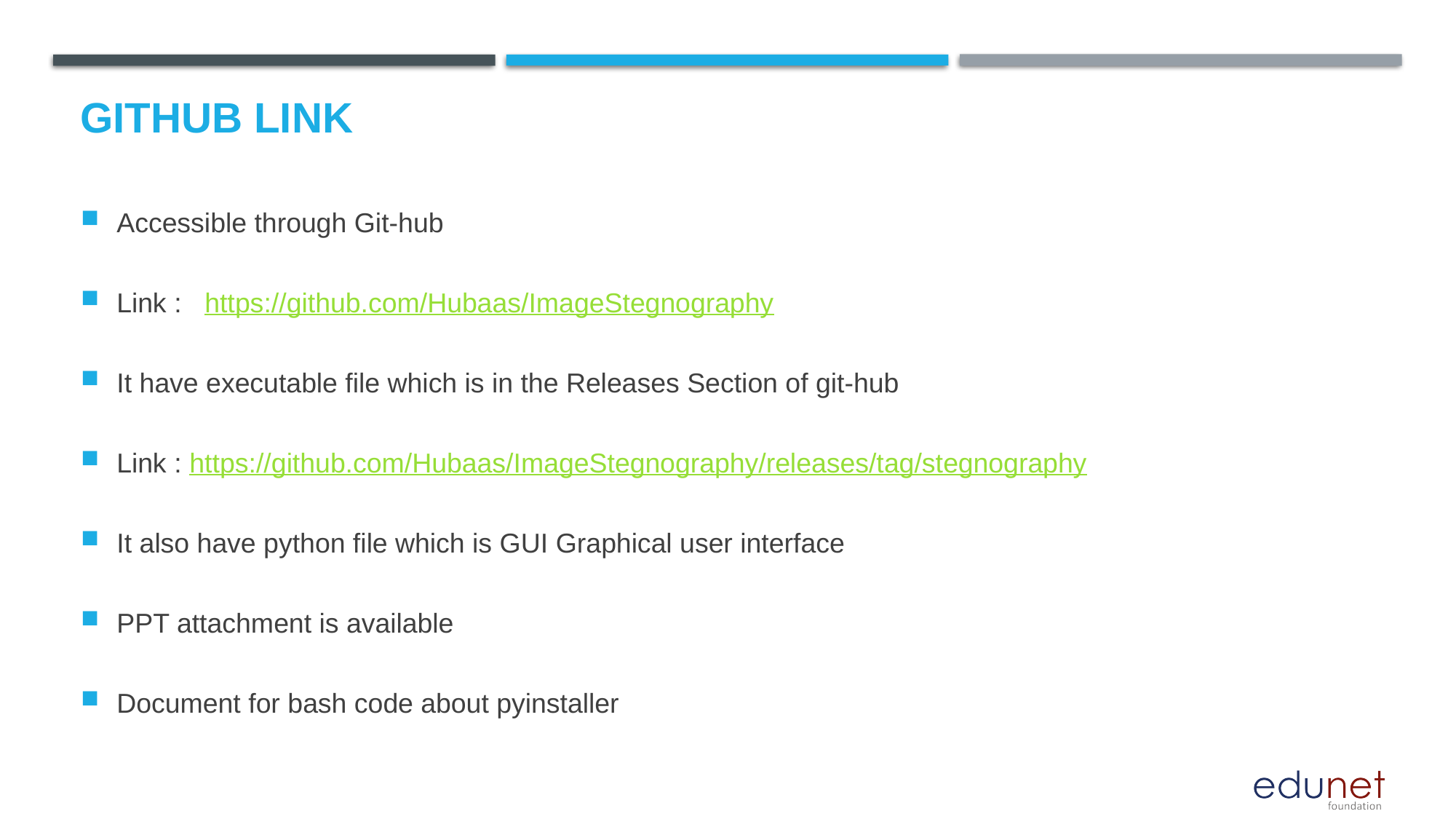

# GitHub Link
Accessible through Git-hub
Link :   https://github.com/Hubaas/ImageStegnography
It have executable file which is in the Releases Section of git-hub
Link : https://github.com/Hubaas/ImageStegnography/releases/tag/stegnography
It also have python file which is GUI Graphical user interface
PPT attachment is available
Document for bash code about pyinstaller